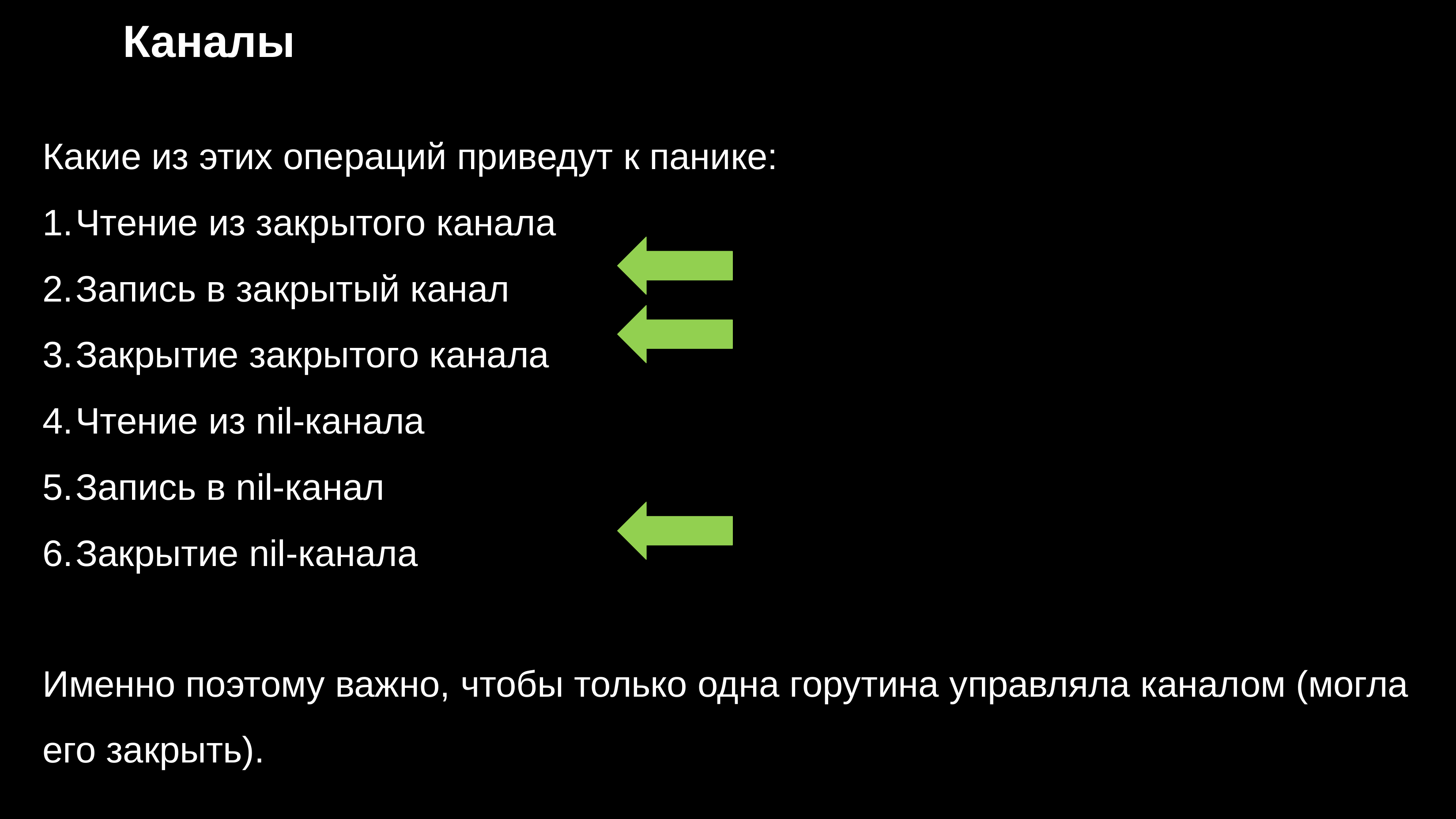

# Каналы
Какие из этих операций приведут к панике:
Чтение из закрытого канала
Запись в закрытый канал
Закрытие закрытого канала
Чтение из nil-канала
Запись в nil-канал
Закрытие nil-канала

Именно поэтому важно, чтобы только одна горутина управляла каналом (могла его закрыть).